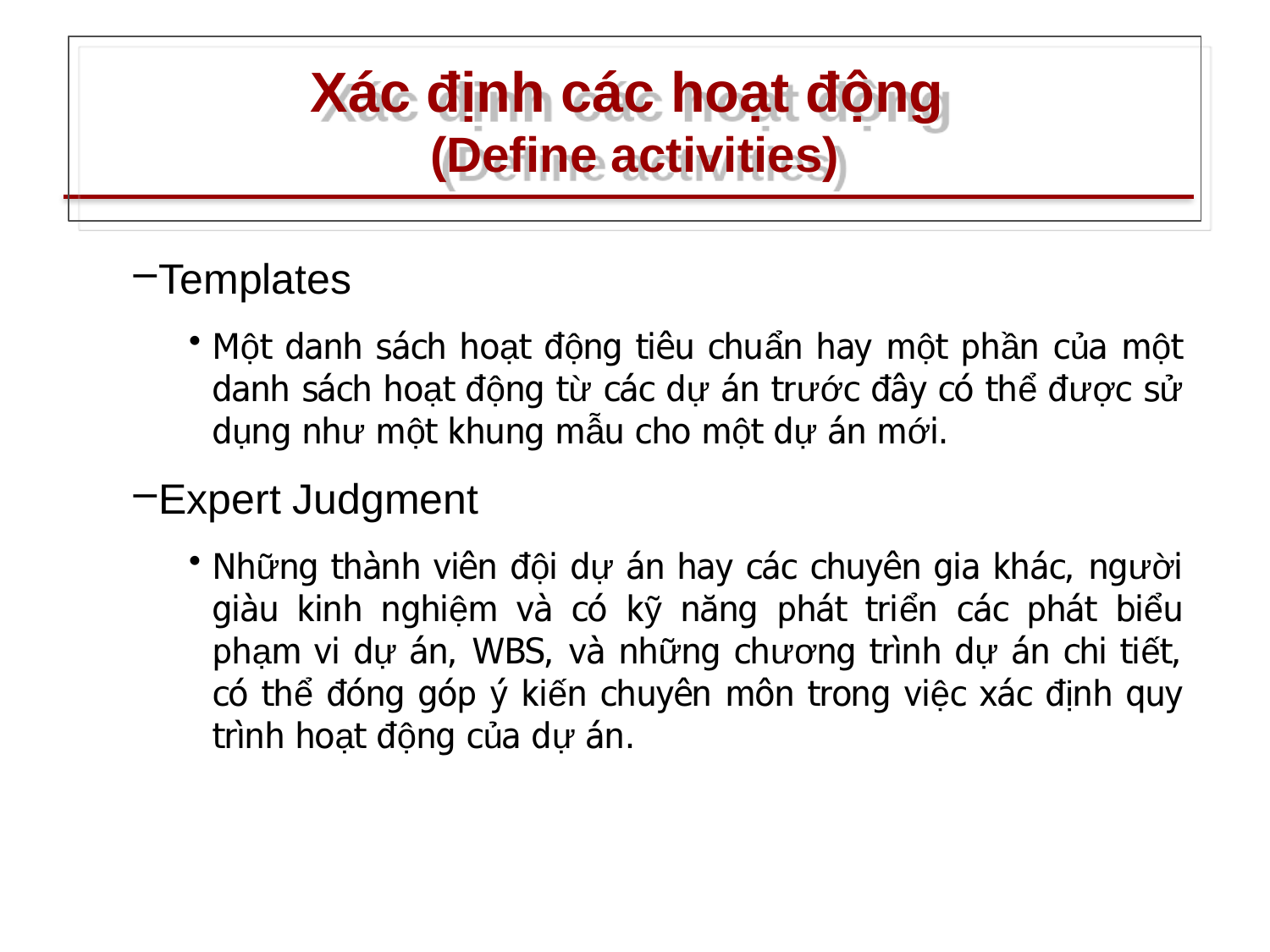

# Xác định các hoạt động (Define activities)
Templates
Một danh sách hoạt động tiêu chuẩn hay một phần của một danh sách hoạt động từ các dự án trước đây có thể được sử dụng như một khung mẫu cho một dự án mới.
Expert Judgment
Những thành viên đội dự án hay các chuyên gia khác, người giàu kinh nghiệm và có kỹ năng phát triển các phát biểu phạm vi dự án, WBS, và những chương trình dự án chi tiết, có thể đóng góp ý kiến chuyên môn trong việc xác định quy trình hoạt động của dự án.